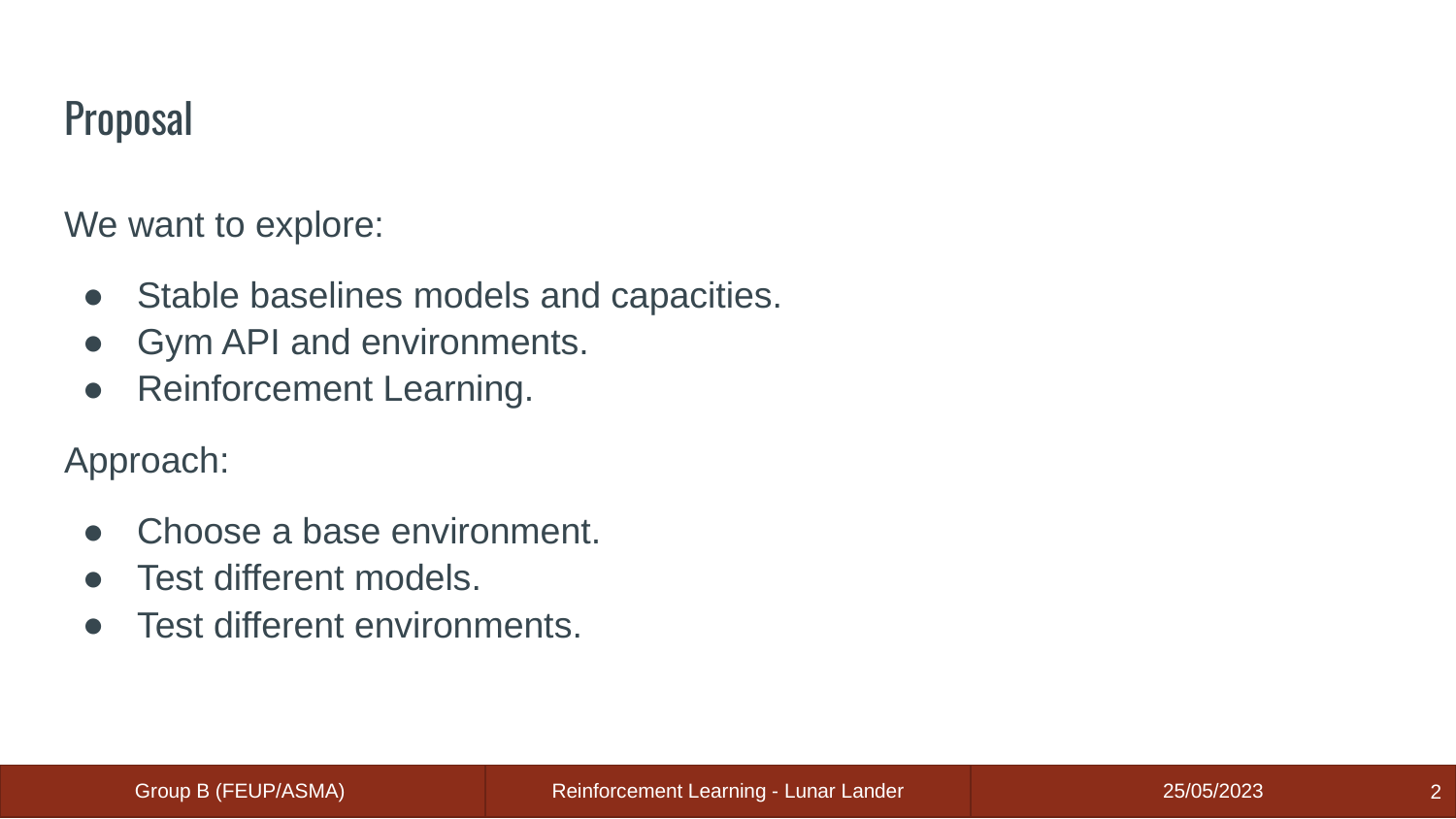

# Proposal
We want to explore:
Stable baselines models and capacities.
Gym API and environments.
Reinforcement Learning.
Approach:
Choose a base environment.
Test different models.
Test different environments.
2